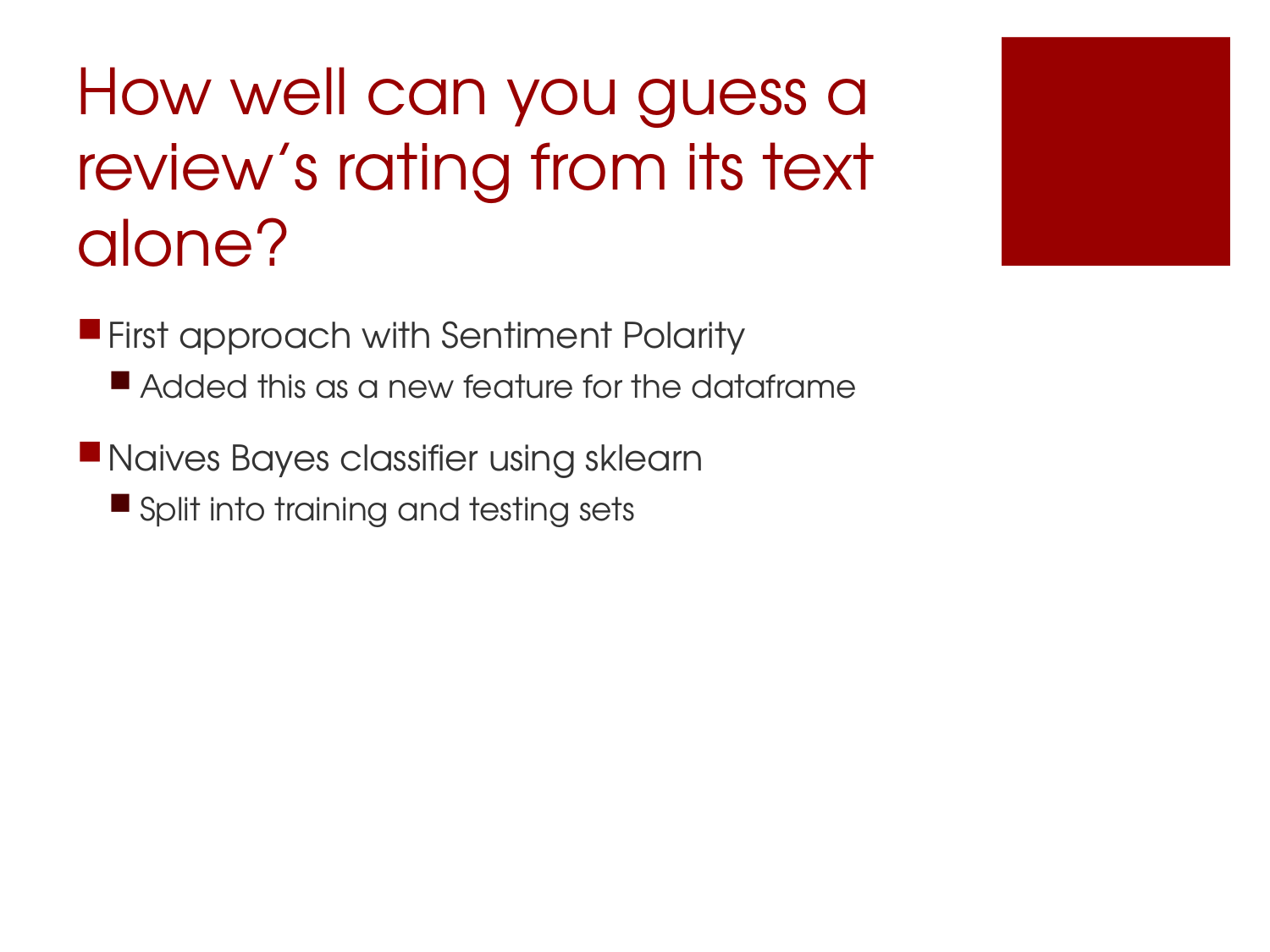

# How well can you guess a review’s rating from its text alone?
First approach with Sentiment Polarity
Added this as a new feature for the dataframe
Naives Bayes classifier using sklearn
Split into training and testing sets